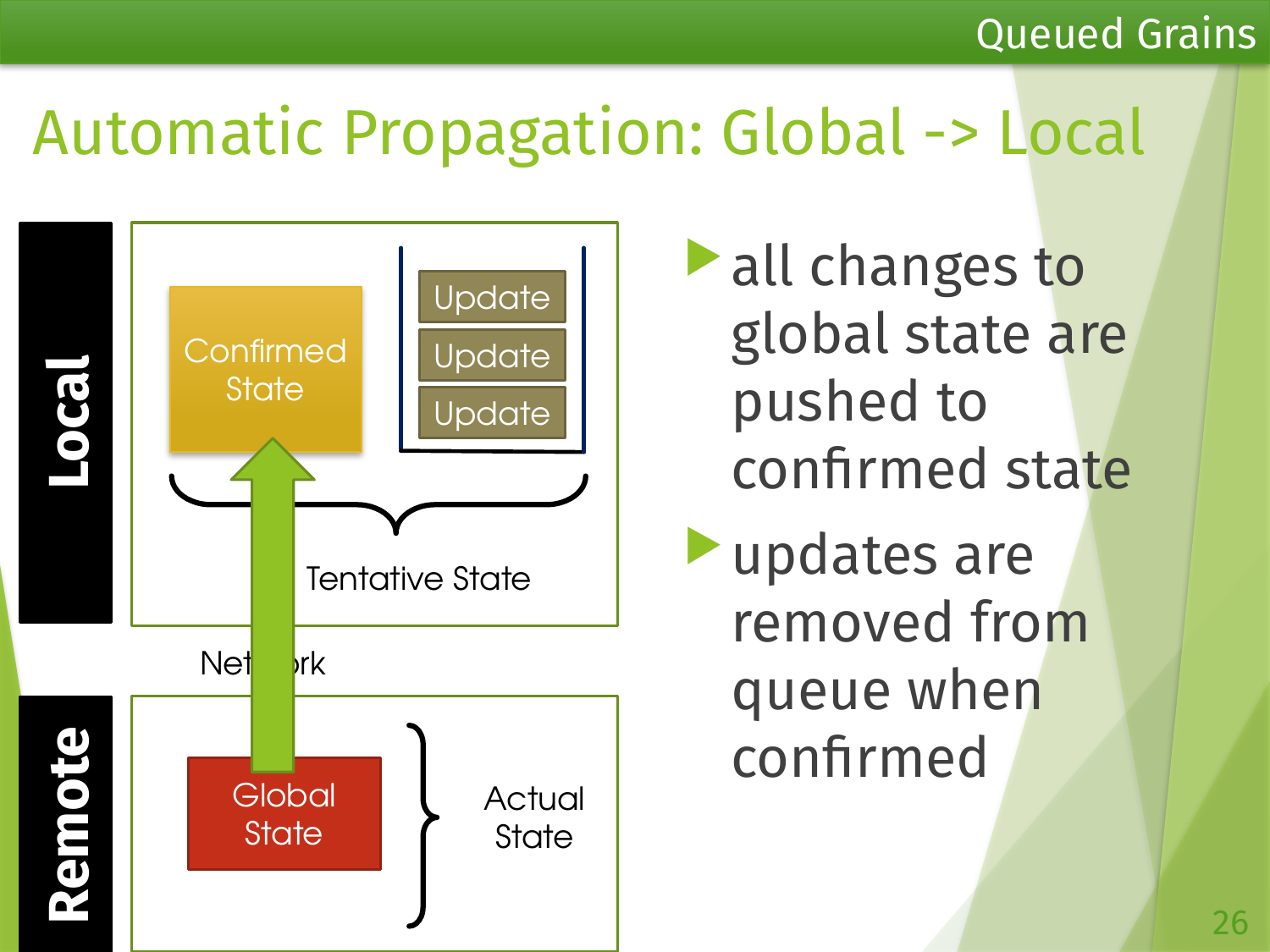

Queued Grains
# Automatic Propagation: Global -> Local
all changes to global state are pushed to confirmed state
updates are removed from queue when confirmed

Update
Update
Update
Confirmed State

Local

Tentative State
Network

Global
State
Actual State
Remote
26